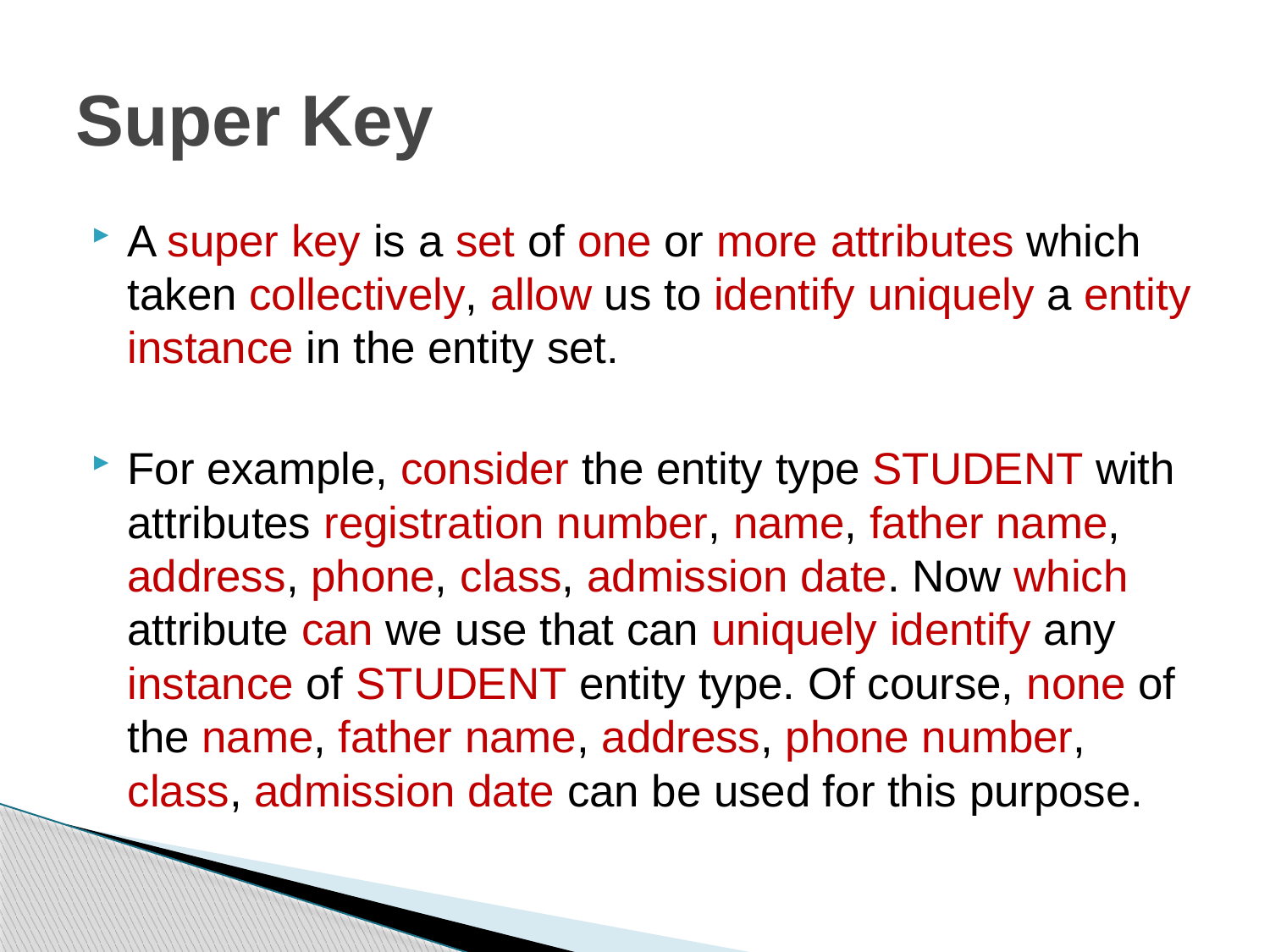

# Super Key
A super key is a set of one or more attributes which taken collectively, allow us to identify uniquely a entity instance in the entity set.

For example, consider the entity type STUDENT with attributes registration number, name, father name, address, phone, class, admission date. Now which attribute can we use that can uniquely identify any instance of STUDENT entity type. Of course, none of the name, father name, address, phone number, class, admission date can be used for this purpose.